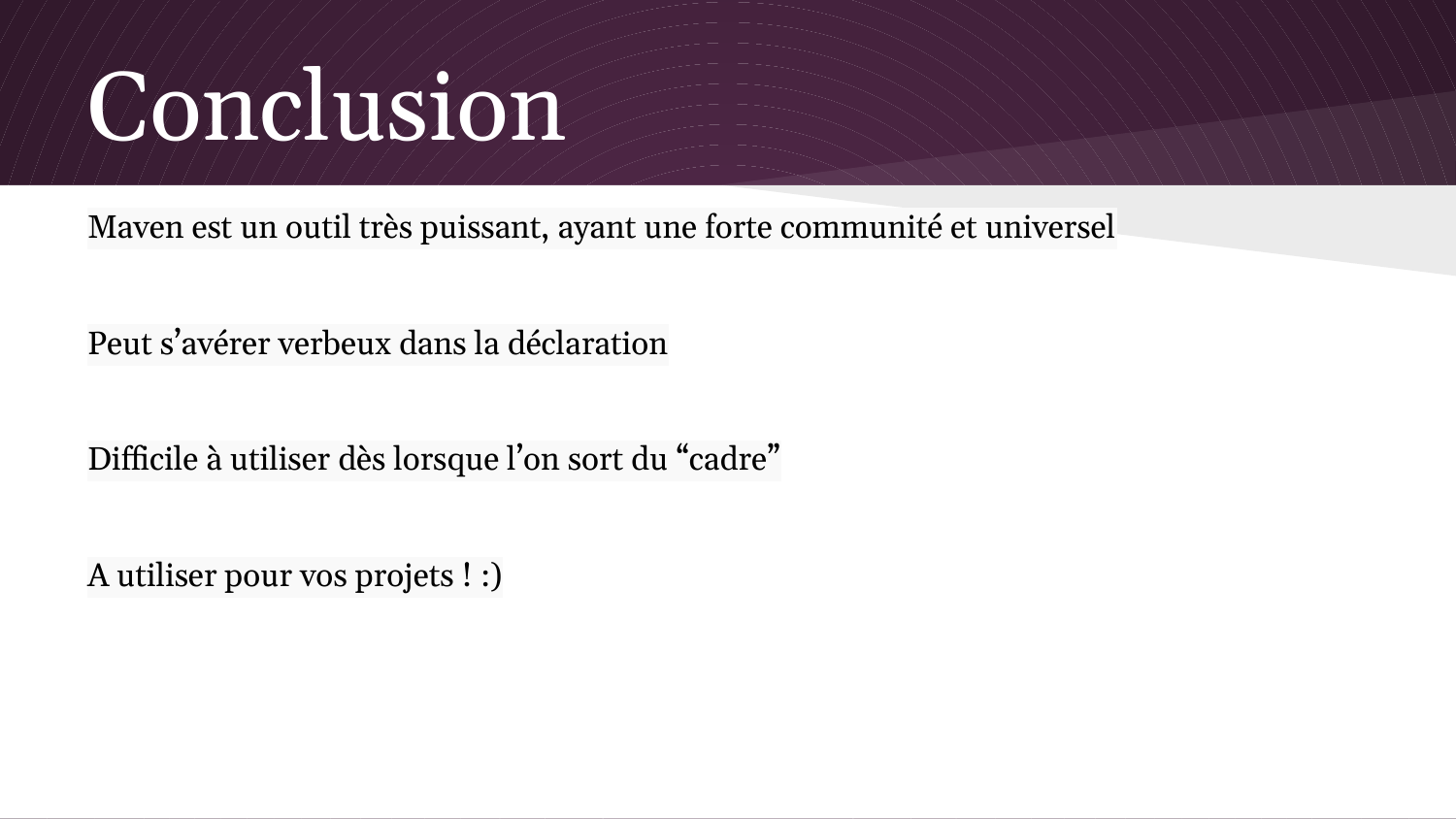

# Conclusion
Maven est un outil très puissant, ayant une forte communité et universel

Peut s’avérer verbeux dans la déclaration

Difficile à utiliser dès lorsque l’on sort du “cadre”

A utiliser pour vos projets ! :)